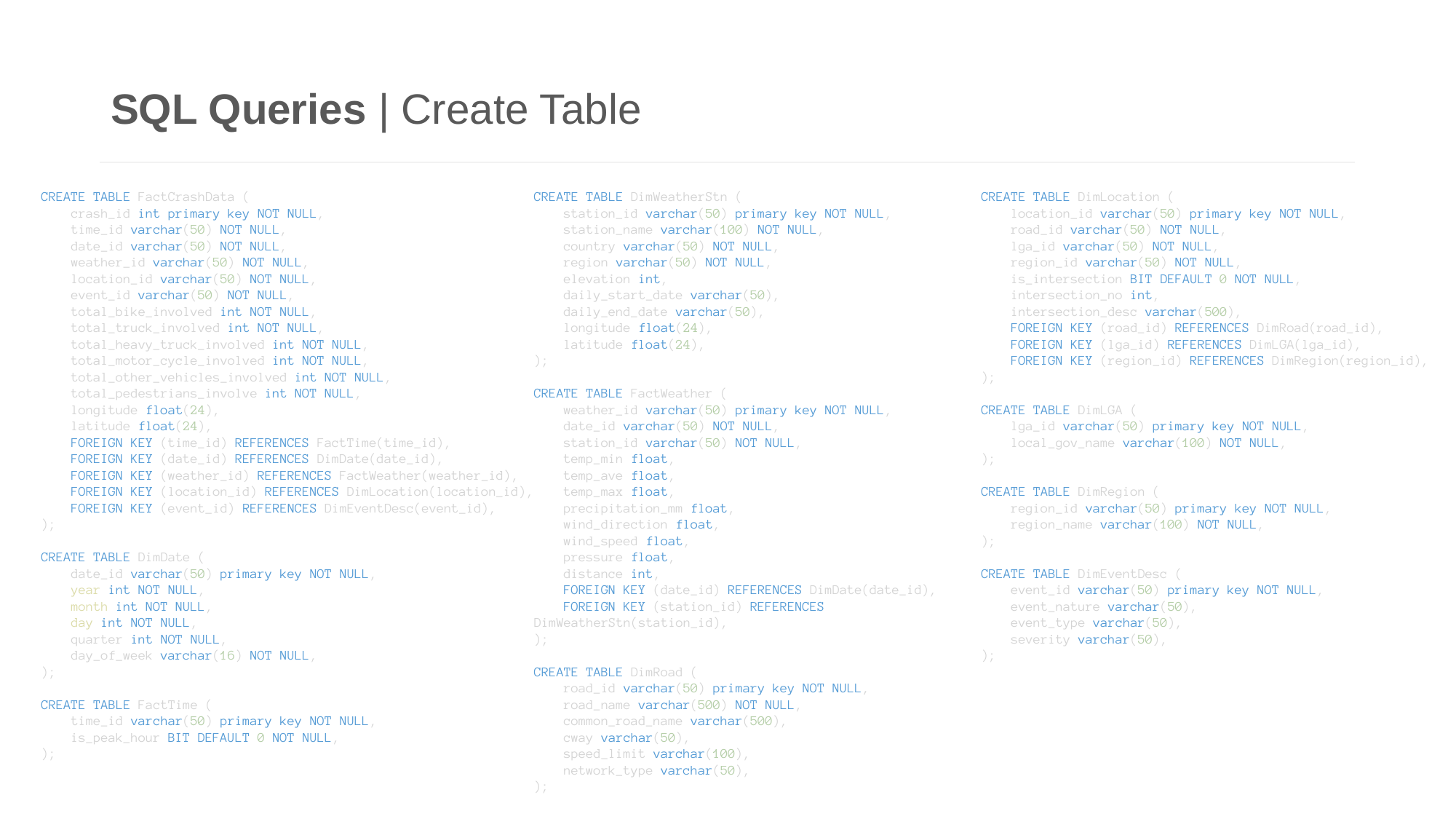

SQL Queries | Create Table
CREATE TABLE FactCrashData (
    crash_id int primary key NOT NULL,
    time_id varchar(50) NOT NULL,
    date_id varchar(50) NOT NULL,
    weather_id varchar(50) NOT NULL,
    location_id varchar(50) NOT NULL,
    event_id varchar(50) NOT NULL,
    total_bike_involved int NOT NULL,
    total_truck_involved int NOT NULL,
    total_heavy_truck_involved int NOT NULL,
    total_motor_cycle_involved int NOT NULL,
    total_other_vehicles_involved int NOT NULL,
    total_pedestrians_involve int NOT NULL,
    longitude float(24),
    latitude float(24),
    FOREIGN KEY (time_id) REFERENCES FactTime(time_id),
    FOREIGN KEY (date_id) REFERENCES DimDate(date_id),
    FOREIGN KEY (weather_id) REFERENCES FactWeather(weather_id),
    FOREIGN KEY (location_id) REFERENCES DimLocation(location_id),
    FOREIGN KEY (event_id) REFERENCES DimEventDesc(event_id),
);
CREATE TABLE DimDate (
    date_id varchar(50) primary key NOT NULL,
    year int NOT NULL,
    month int NOT NULL,
    day int NOT NULL,
    quarter int NOT NULL,
    day_of_week varchar(16) NOT NULL,
);

CREATE TABLE FactTime (
    time_id varchar(50) primary key NOT NULL,
    is_peak_hour BIT DEFAULT 0 NOT NULL,
);
CREATE TABLE DimWeatherStn (
    station_id varchar(50) primary key NOT NULL,
    station_name varchar(100) NOT NULL,
    country varchar(50) NOT NULL,
    region varchar(50) NOT NULL,
    elevation int,
    daily_start_date varchar(50),
    daily_end_date varchar(50),
    longitude float(24),
    latitude float(24),
);

CREATE TABLE FactWeather (
    weather_id varchar(50) primary key NOT NULL,
    date_id varchar(50) NOT NULL,
    station_id varchar(50) NOT NULL,
    temp_min float,
    temp_ave float,
    temp_max float,
    precipitation_mm float,
    wind_direction float,
    wind_speed float,
    pressure float,
    distance int,
    FOREIGN KEY (date_id) REFERENCES DimDate(date_id),
    FOREIGN KEY (station_id) REFERENCES DimWeatherStn(station_id),
);

CREATE TABLE DimRoad (
    road_id varchar(50) primary key NOT NULL,
    road_name varchar(500) NOT NULL,
    common_road_name varchar(500),
    cway varchar(50),
    speed_limit varchar(100),
    network_type varchar(50),
);
CREATE TABLE DimLocation (
    location_id varchar(50) primary key NOT NULL,
    road_id varchar(50) NOT NULL,
    lga_id varchar(50) NOT NULL,
    region_id varchar(50) NOT NULL,
    is_intersection BIT DEFAULT 0 NOT NULL,
    intersection_no int,
    intersection_desc varchar(500),
    FOREIGN KEY (road_id) REFERENCES DimRoad(road_id),
    FOREIGN KEY (lga_id) REFERENCES DimLGA(lga_id),
    FOREIGN KEY (region_id) REFERENCES DimRegion(region_id),
);

CREATE TABLE DimLGA (
    lga_id varchar(50) primary key NOT NULL,
    local_gov_name varchar(100) NOT NULL,
);

CREATE TABLE DimRegion (
    region_id varchar(50) primary key NOT NULL,
    region_name varchar(100) NOT NULL,
);

CREATE TABLE DimEventDesc (
    event_id varchar(50) primary key NOT NULL,
    event_nature varchar(50),
    event_type varchar(50),
    severity varchar(50),
);